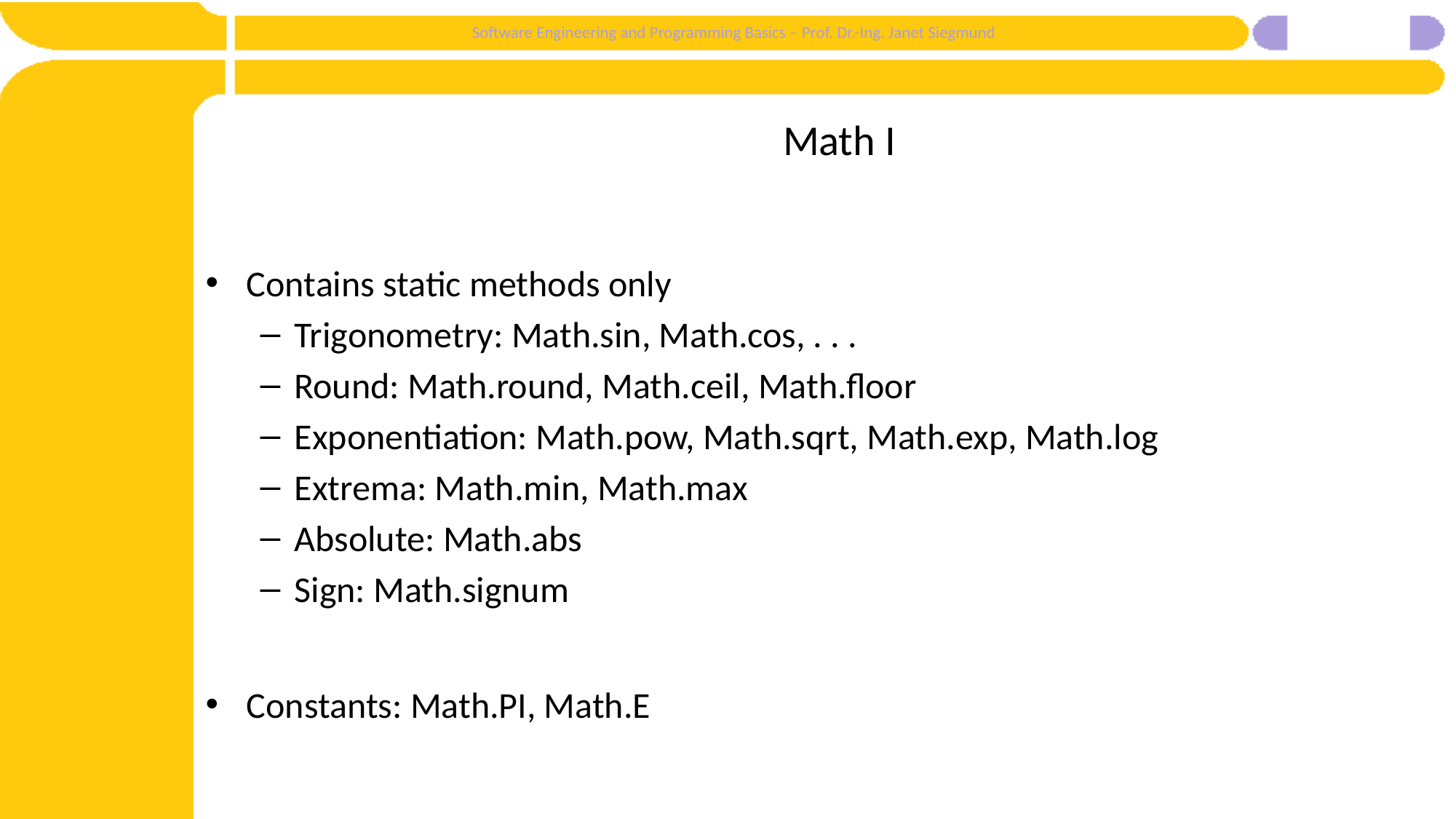

# Math I
Contains static methods only
Trigonometry: Math.sin, Math.cos, . . .
Round: Math.round, Math.ceil, Math.floor
Exponentiation: Math.pow, Math.sqrt, Math.exp, Math.log
Extrema: Math.min, Math.max
Absolute: Math.abs
Sign: Math.signum

Constants: Math.PI, Math.E